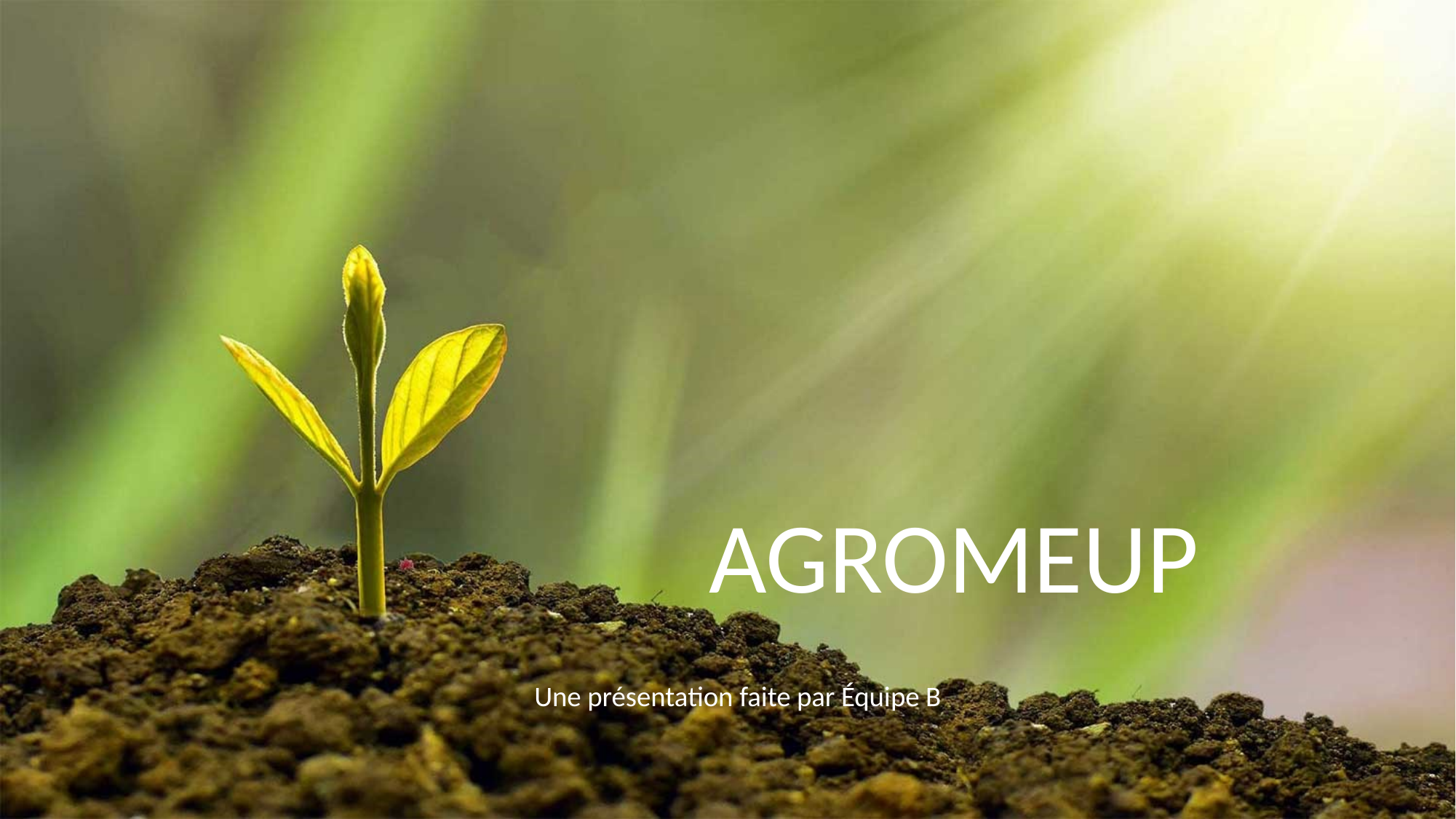

AGROMEUP
Une présentation faite par Équipe B